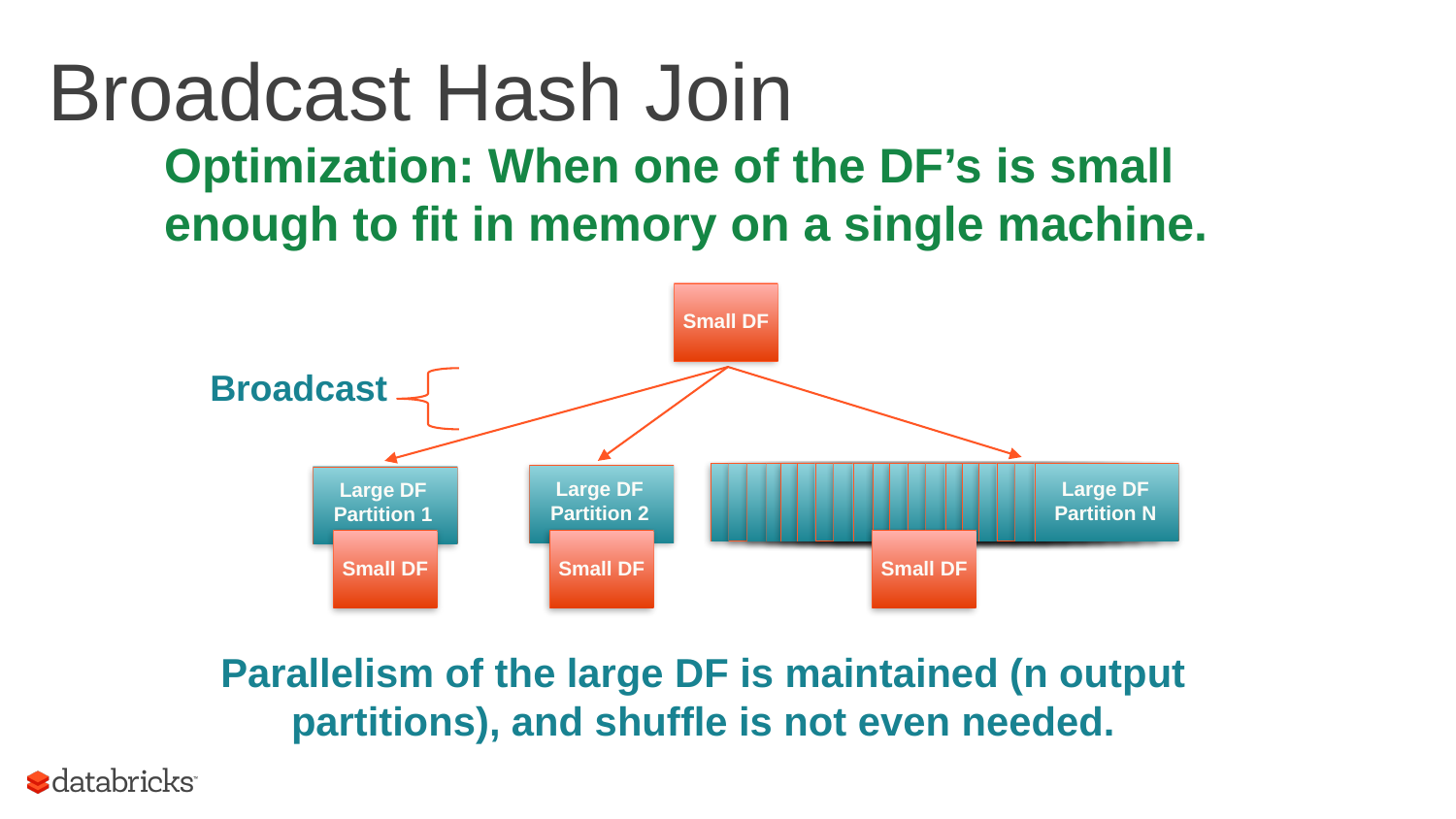

Optimization: When one of the DF’s is small enough to fit in memory on a single machine.
# Broadcast Hash Join

Small DF
Broadcast

Large DF
Partition N

Large DF
Partition 2

Large DF
Partition 1

Small DF
Small DF
Small DF
Parallelism of the large DF is maintained (n output partitions), and shuffle is not even needed.
18